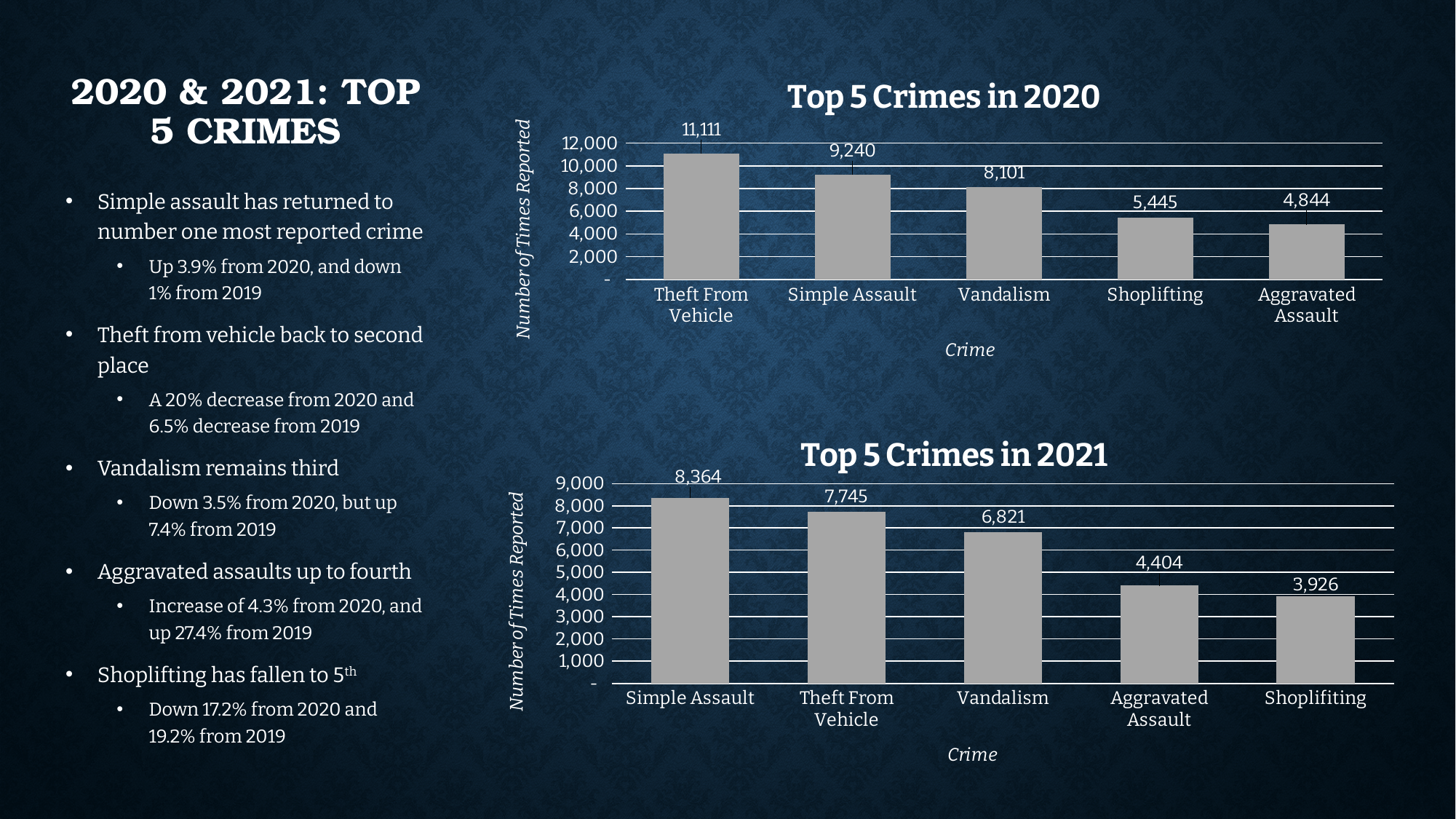

# 2020 & 2021: Top 5 Crimes

### Chart: Top 5 Crimes in 2020

| Category |  |
|---|---|
| Theft From Vehicle | 11111.0 |
| Simple Assault | 9240.0 |
| Vandalism | 8101.0 |
| Shoplifting | 5445.0 |
| Aggravated Assault | 4844.0 |
Simple assault has returned to number one most reported crime
Up 3.9% from 2020, and down 1% from 2019
Theft from vehicle back to second place
A 20% decrease from 2020 and 6.5% decrease from 2019
Vandalism remains third
Down 3.5% from 2020, but up 7.4% from 2019
Aggravated assaults up to fourth
Increase of 4.3% from 2020, and up 27.4% from 2019
Shoplifting has fallen to 5th
Down 17.2% from 2020 and 19.2% from 2019

### Chart: Top 5 Crimes in 2021

| Category |  |
|---|---|
| Simple Assault | 8364.0 |
| Theft From Vehicle | 7745.0 |
| Vandalism | 6821.0 |
| Aggravated Assault | 4404.0 |
| Shoplifiting | 3926.0 |